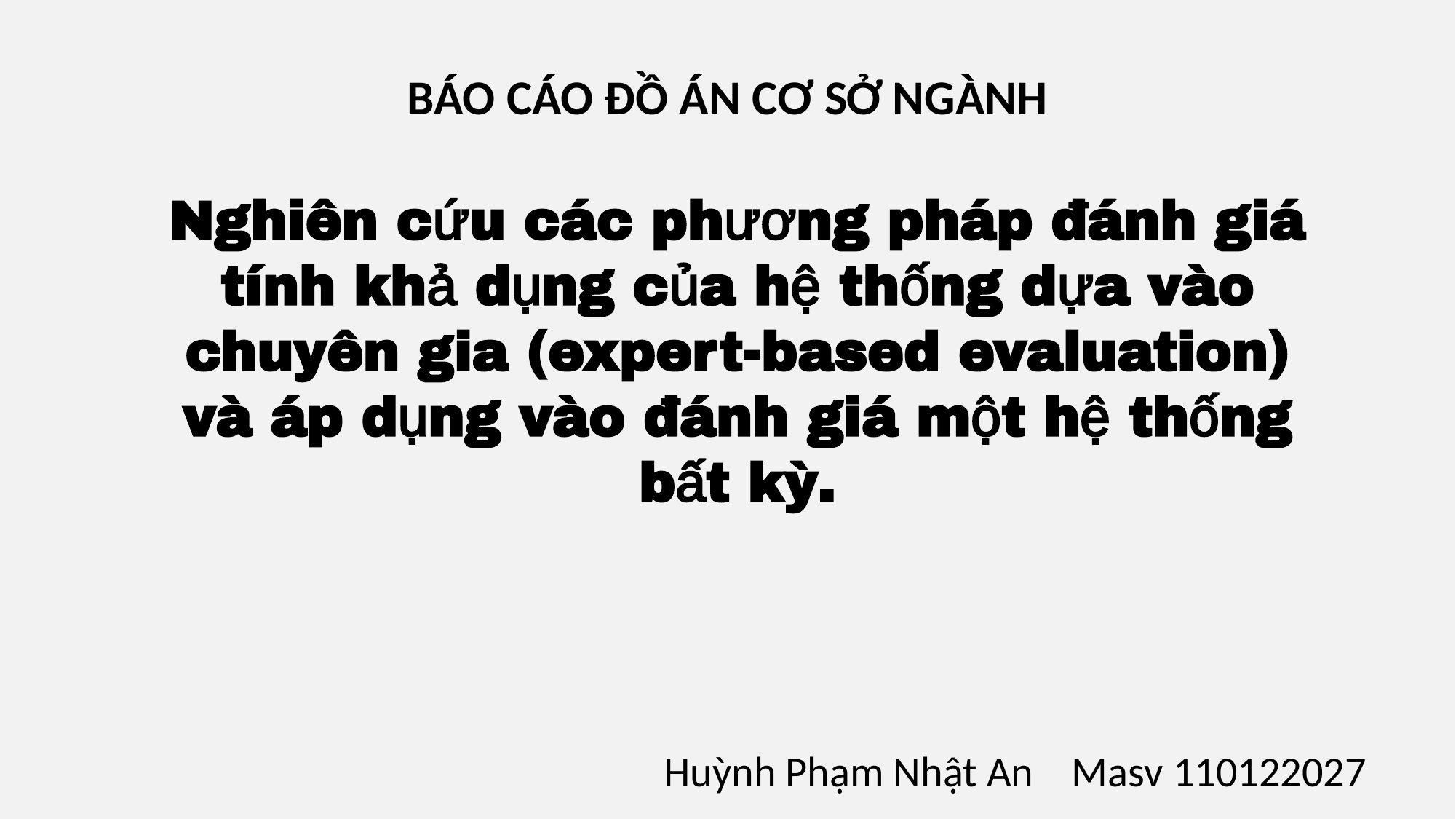

Ý nghĩa và vai trò của tính khả dụng trong hệ thống
BÁO CÁO ĐỒ ÁN CƠ SỞ NGÀNH
Tính khả dụng (usability) là một khía cạnh quan trọng trong thiết kế hệ thống, được định nghĩa bởi ISO 9241-11 là "mức độ mà người dùng có thể sử dụng một sản phẩm để đạt được mục tiêu cụ thể một cách hiệu quả, hiệu suất, và hài lòng trong một bối cảnh sử dụng cụ thể".
Nghiên cứu các phương pháp đánh giá tính khả dụng của hệ thống dựa vào chuyên gia (expert-based evaluation) và áp dụng vào đánh giá một hệ thống bất kỳ.
Huỳnh Phạm Nhật An    Masv 110122027